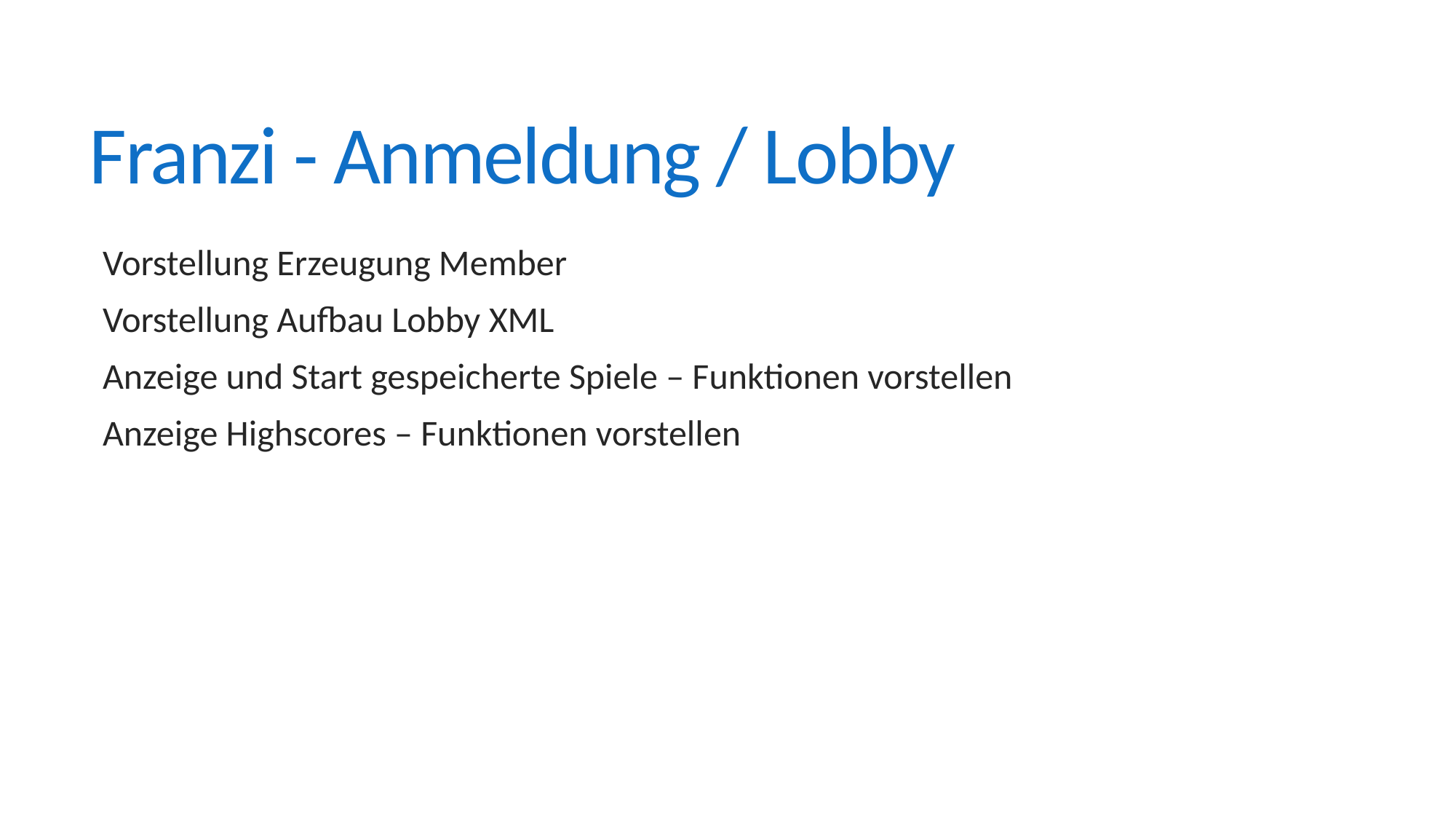

# Franzi - Anmeldung / Lobby
Vorstellung Erzeugung Member
Vorstellung Aufbau Lobby XML
Anzeige und Start gespeicherte Spiele – Funktionen vorstellen
Anzeige Highscores – Funktionen vorstellen